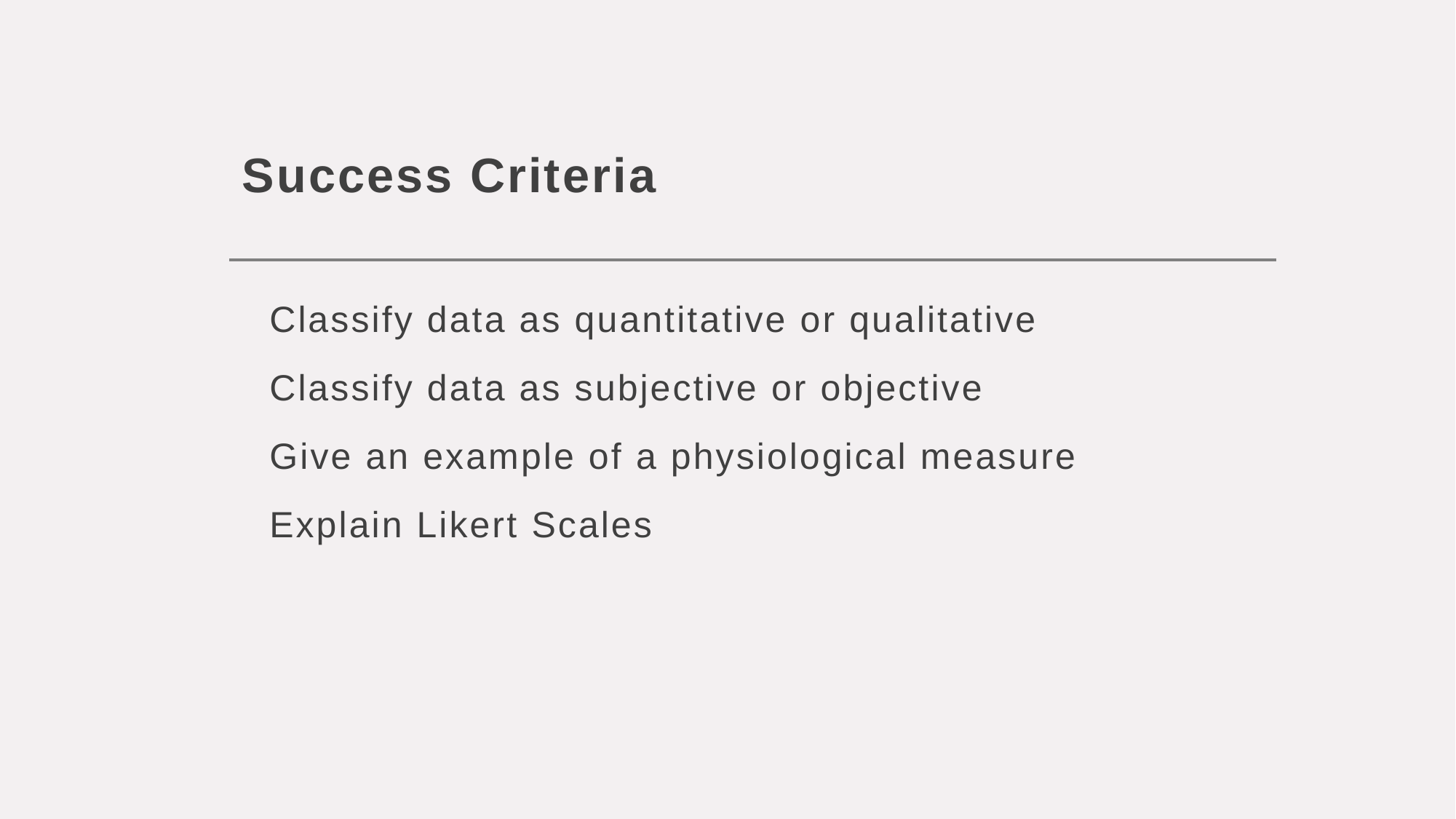

# Success Criteria
Classify data as quantitative or qualitative
Classify data as subjective or objective
Give an example of a physiological measure
Explain Likert Scales